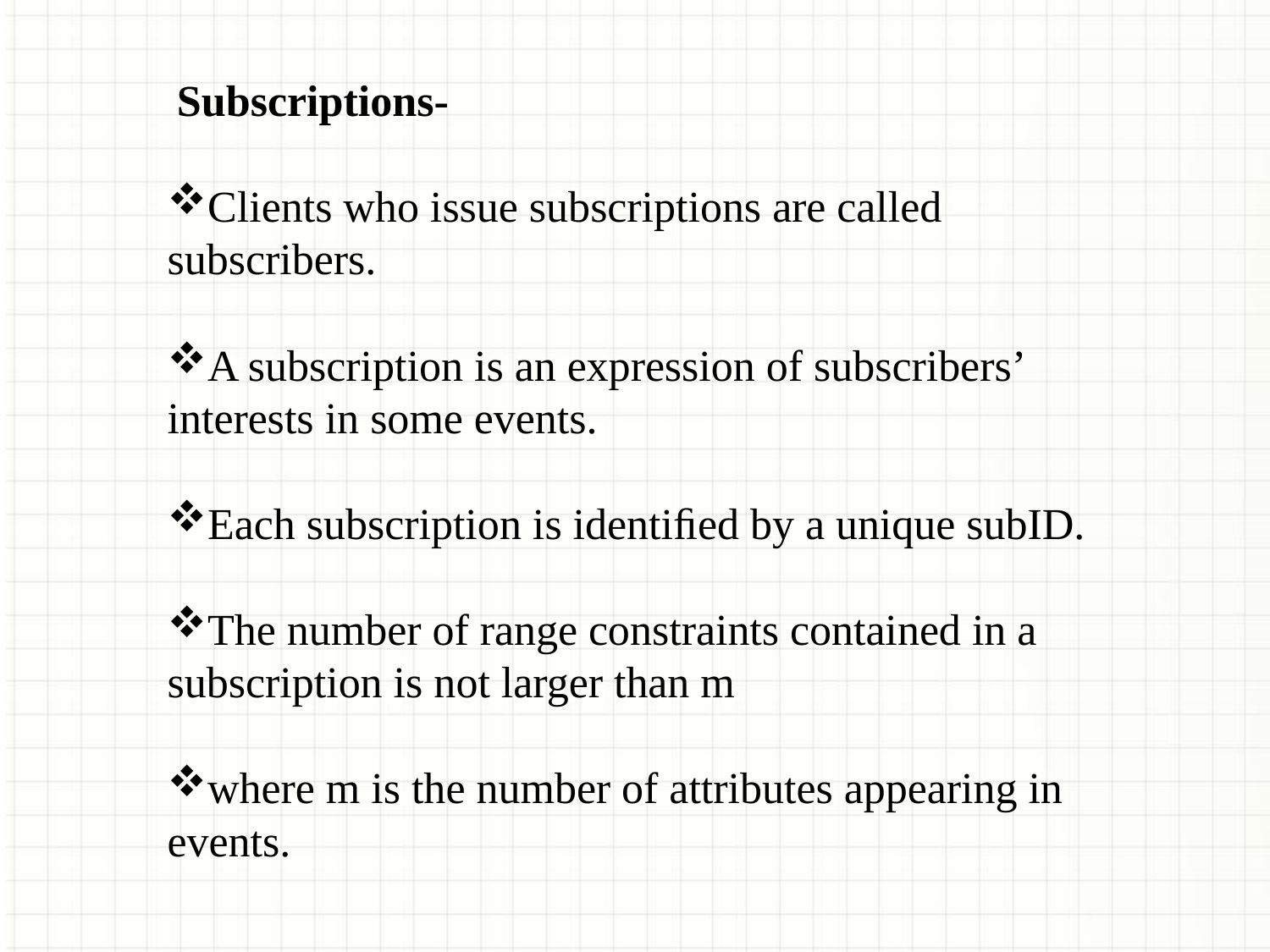

Subscriptions-

Clients who issue subscriptions are called subscribers.

A subscription is an expression of subscribers’ interests in some events.

Each subscription is identiﬁed by a unique subID.

The number of range constraints contained in a subscription is not larger than m

where m is the number of attributes appearing in events.